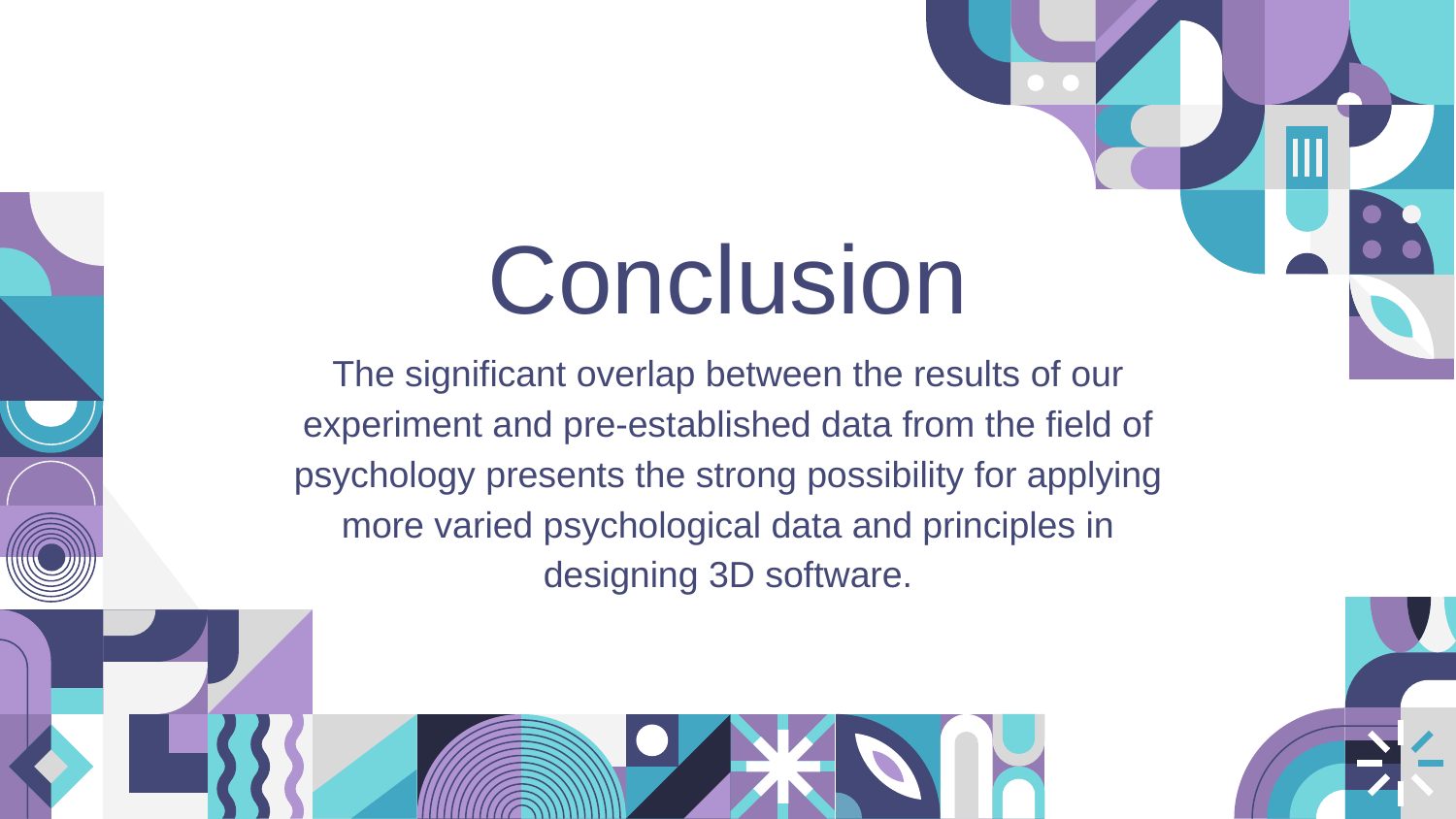

# Conclusion
The significant overlap between the results of our experiment and pre-established data from the field of psychology presents the strong possibility for applying more varied psychological data and principles in designing 3D software.